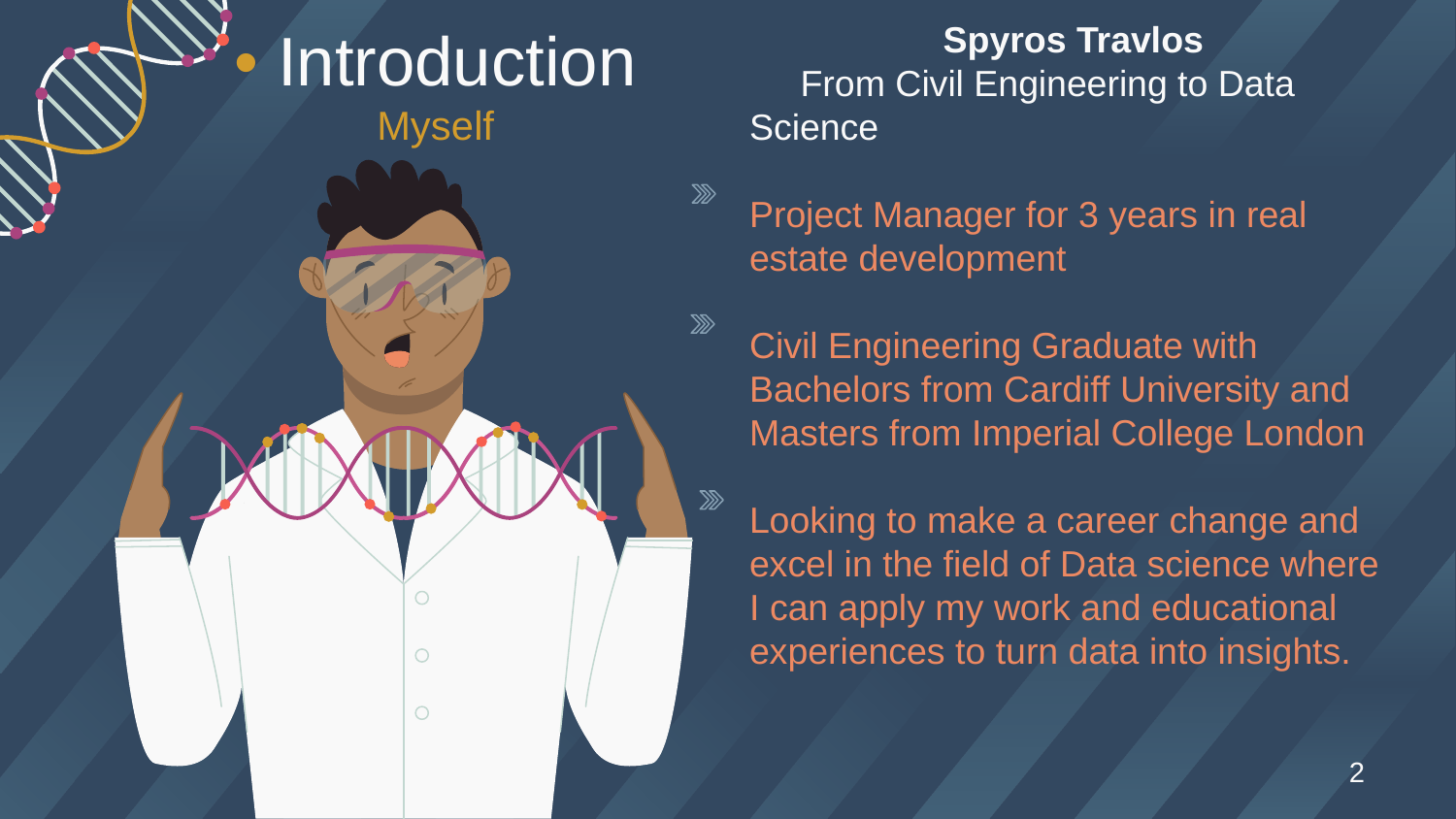

# • Introduction Myself

Spyros Travlos
     From Civil Engineering to Data Science

Project Manager for 3 years in real estate development

Civil Engineering Graduate with Bachelors from Cardiff University and Masters from Imperial College London

Looking to make a career change and excel in the field of Data science where I can apply my work and educational experiences to turn data into insights.

2